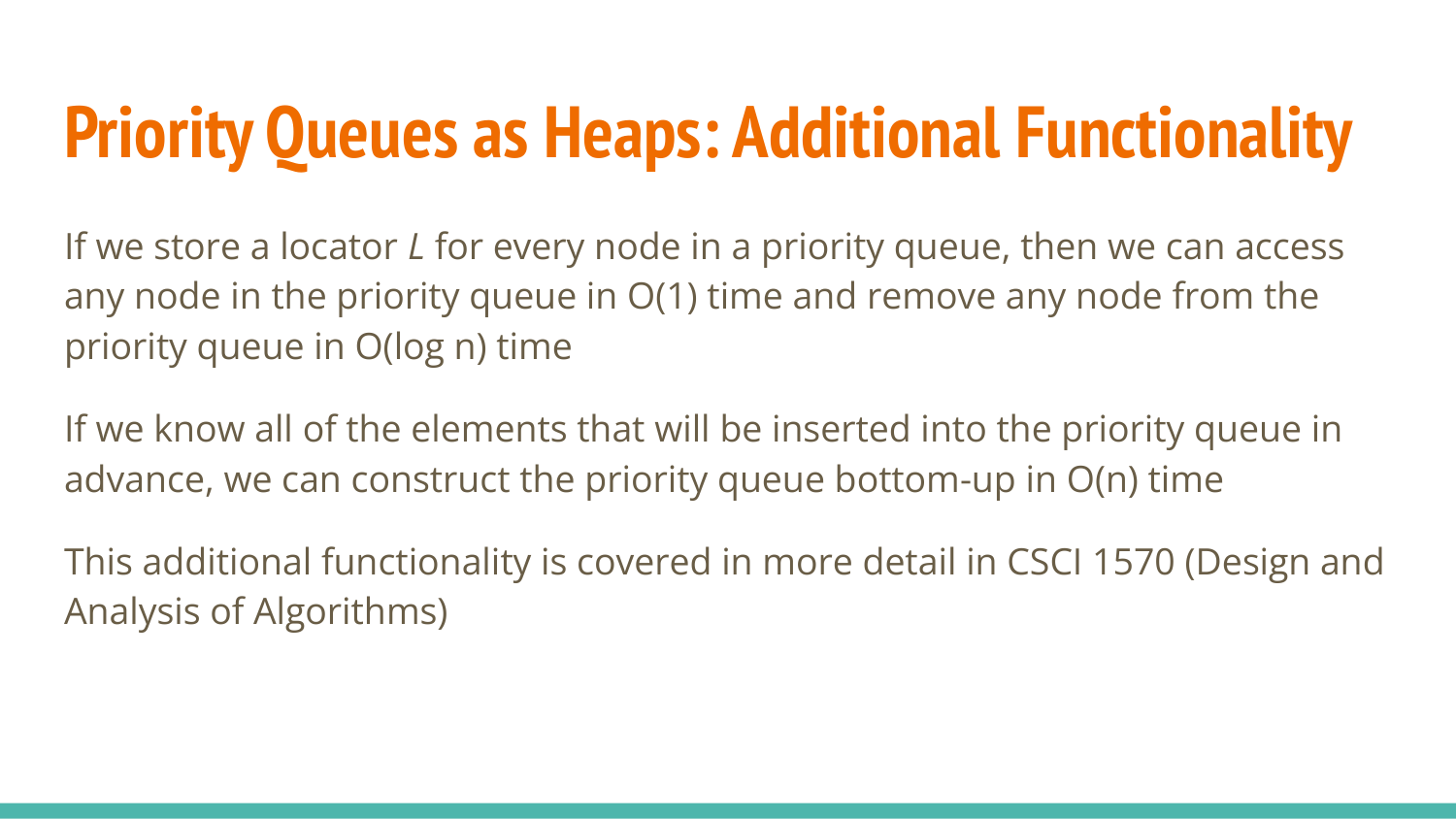

# Priority Queues as Heaps: Additional Functionality
If we store a locator L for every node in a priority queue, then we can access any node in the priority queue in O(1) time and remove any node from the priority queue in O(log n) time
If we know all of the elements that will be inserted into the priority queue in advance, we can construct the priority queue bottom-up in O(n) time
This additional functionality is covered in more detail in CSCI 1570 (Design and Analysis of Algorithms)